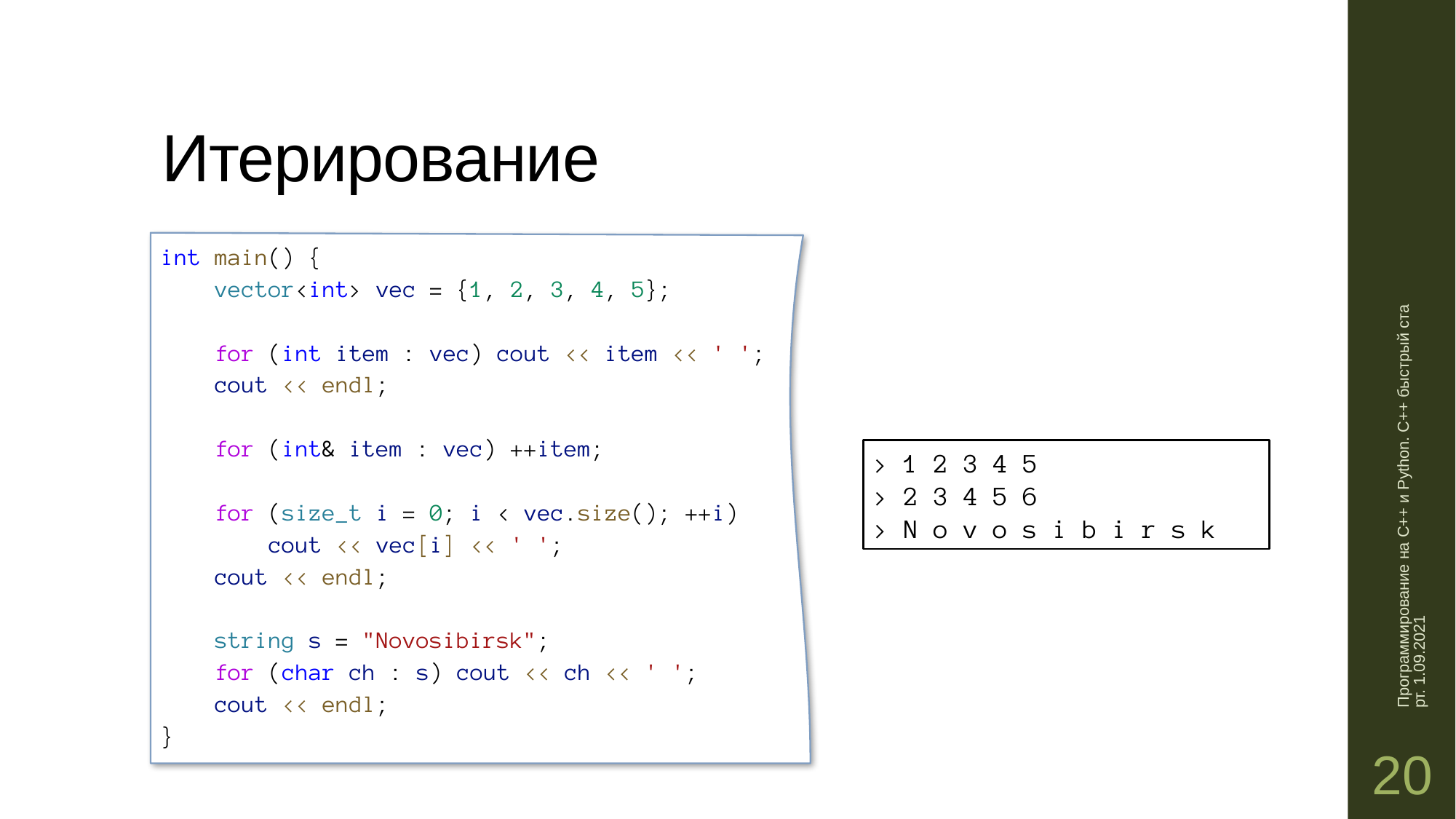

# Итерирование
int main() {
    vector<int> vec = {1, 2, 3, 4, 5};

    for (int item : vec) cout << item << ' ';
    cout << endl;

    for (int& item : vec) ++item;

    for (size_t i = 0; i < vec.size(); ++i)
        cout << vec[i] << ' ';
    cout << endl;

    string s = "Novosibirsk";
    for (char ch : s) cout << ch << ' ';
    cout << endl;
}
> 1 2 3 4 5
> 2 3 4 5 6
> N o v o s i b i r s k
Программирование на C++ и Python. C++ быстрый старт. 1.09.2021
20